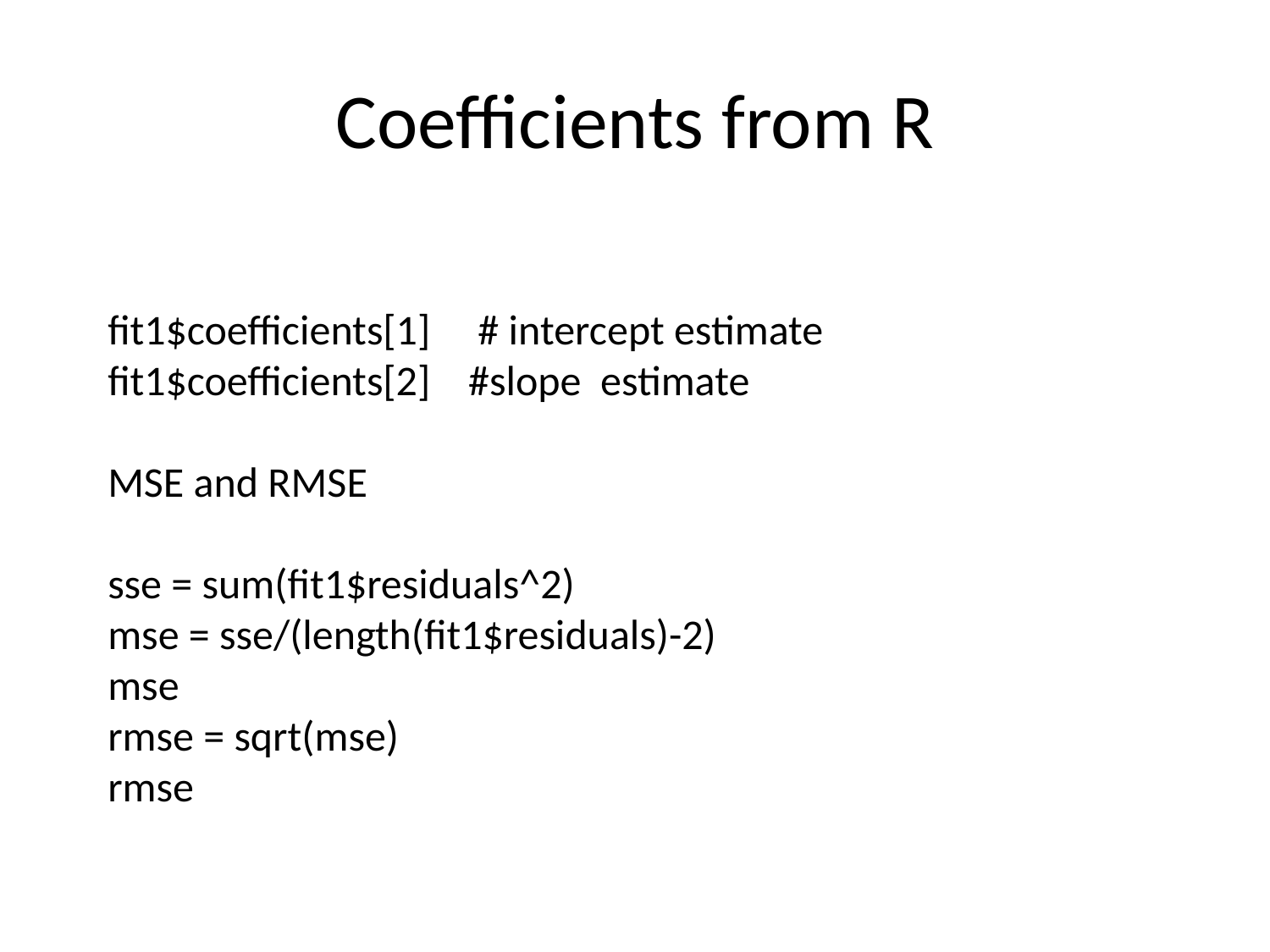

# Coefficients from R
fit1$coefficients[1]     # intercept estimate
fit1$coefficients[2]    #slope  estimate

MSE and RMSE

sse = sum(fit1$residuals^2)
mse = sse/(length(fit1$residuals)-2)
mse
rmse = sqrt(mse)
rmse